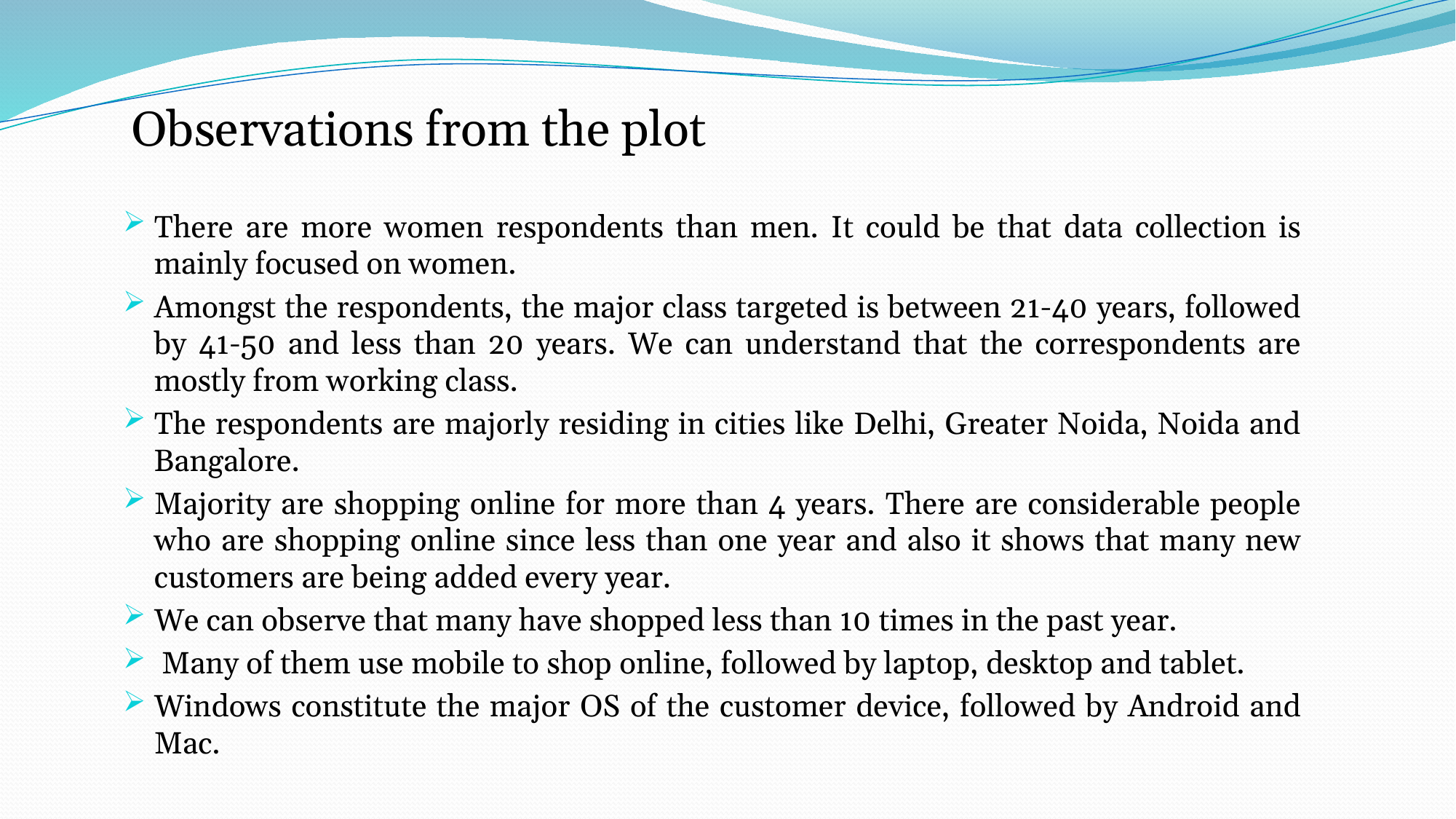

# Observations from the plot
There are more women respondents than men. It could be that data collection is mainly focused on women.
Amongst the respondents, the major class targeted is between 21-40 years, followed by 41-50 and less than 20 years. We can understand that the correspondents are mostly from working class.
The respondents are majorly residing in cities like Delhi, Greater Noida, Noida and Bangalore.
Majority are shopping online for more than 4 years. There are considerable people who are shopping online since less than one year and also it shows that many new customers are being added every year.
We can observe that many have shopped less than 10 times in the past year.
 Many of them use mobile to shop online, followed by laptop, desktop and tablet.
Windows constitute the major OS of the customer device, followed by Android and Mac.